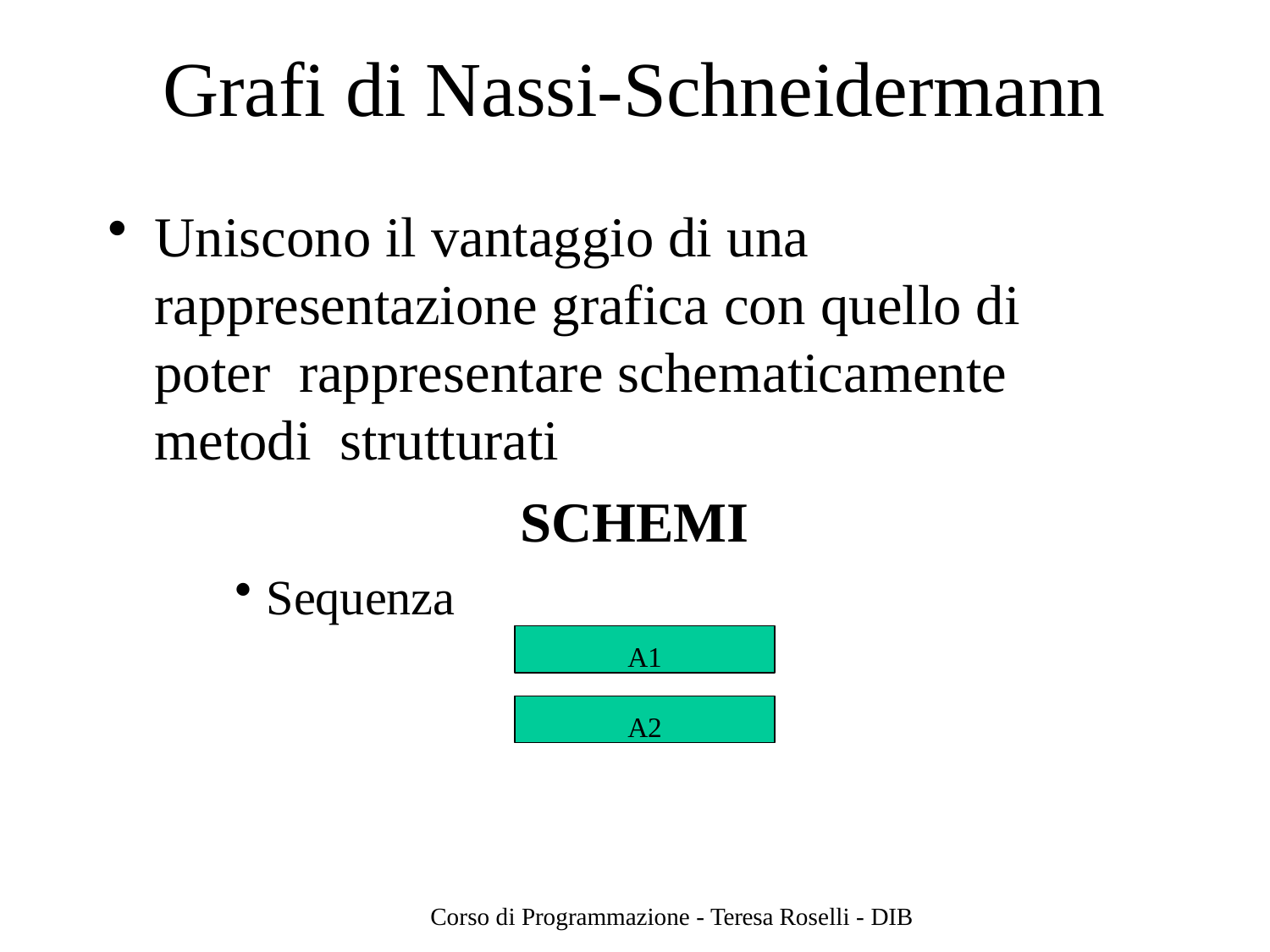

# Grafi di Nassi-Schneidermann
Uniscono il vantaggio di una  rappresentazione grafica con quello di poter  rappresentare schematicamente metodi  strutturati
SCHEMI
Sequenza
A1
A2
Corso di Programmazione - Teresa Roselli - DIB